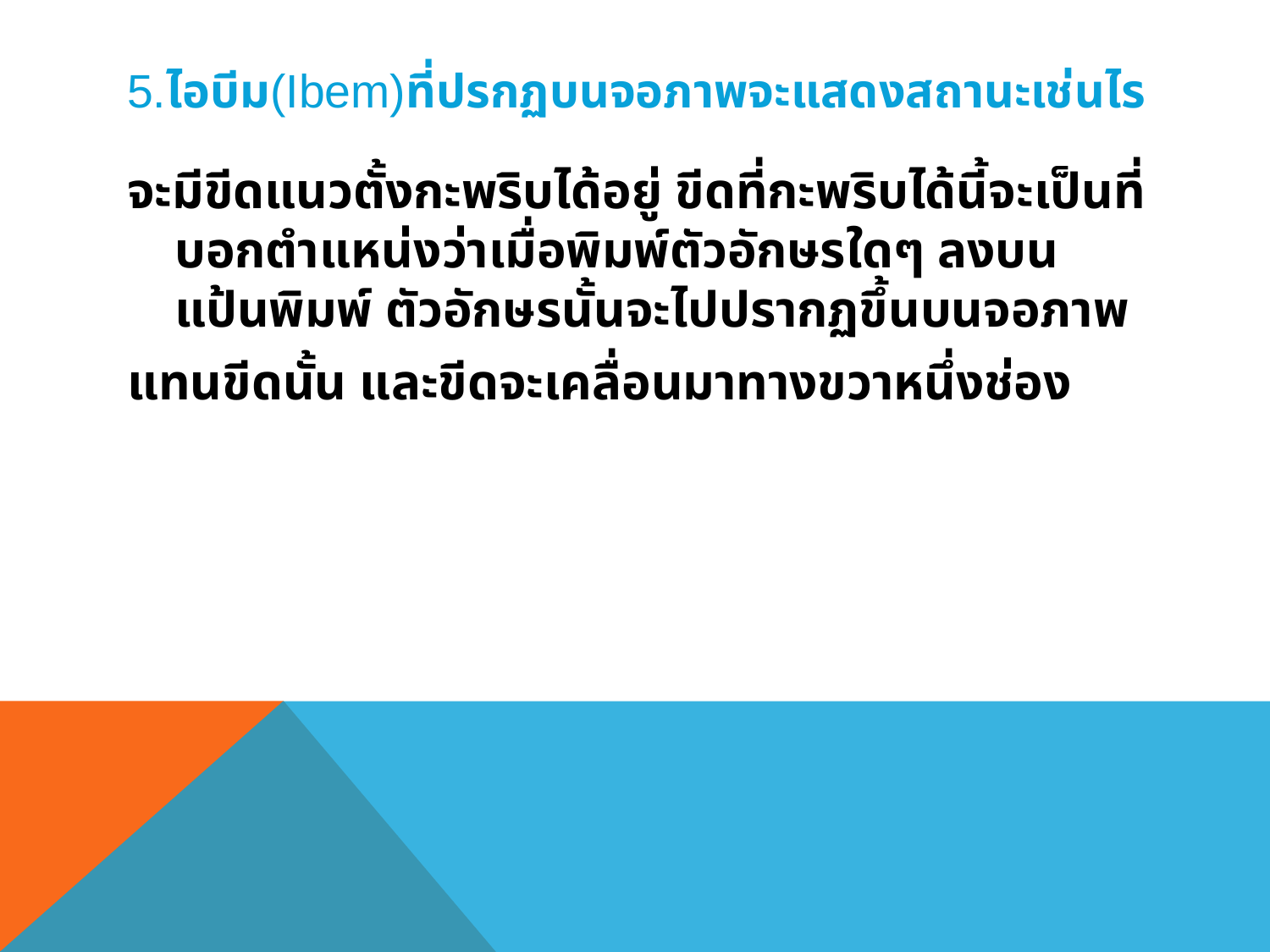

# 5.ไอบีม(Ibem)ที่ปรกฏบนจอภาพจะแสดงสถานะเช่นไร
จะมีขีดแนวตั้งกะพริบได้อยู่ ขีดที่กะพริบได้นี้จะเป็นที่บอกตำแหน่งว่าเมื่อพิมพ์ตัวอักษรใดๆ ลงบนแป้นพิมพ์ ตัวอักษรนั้นจะไปปรากฏขึ้นบนจอภาพ
แทนขีดนั้น และขีดจะเคลื่อนมาทางขวาหนึ่งช่อง